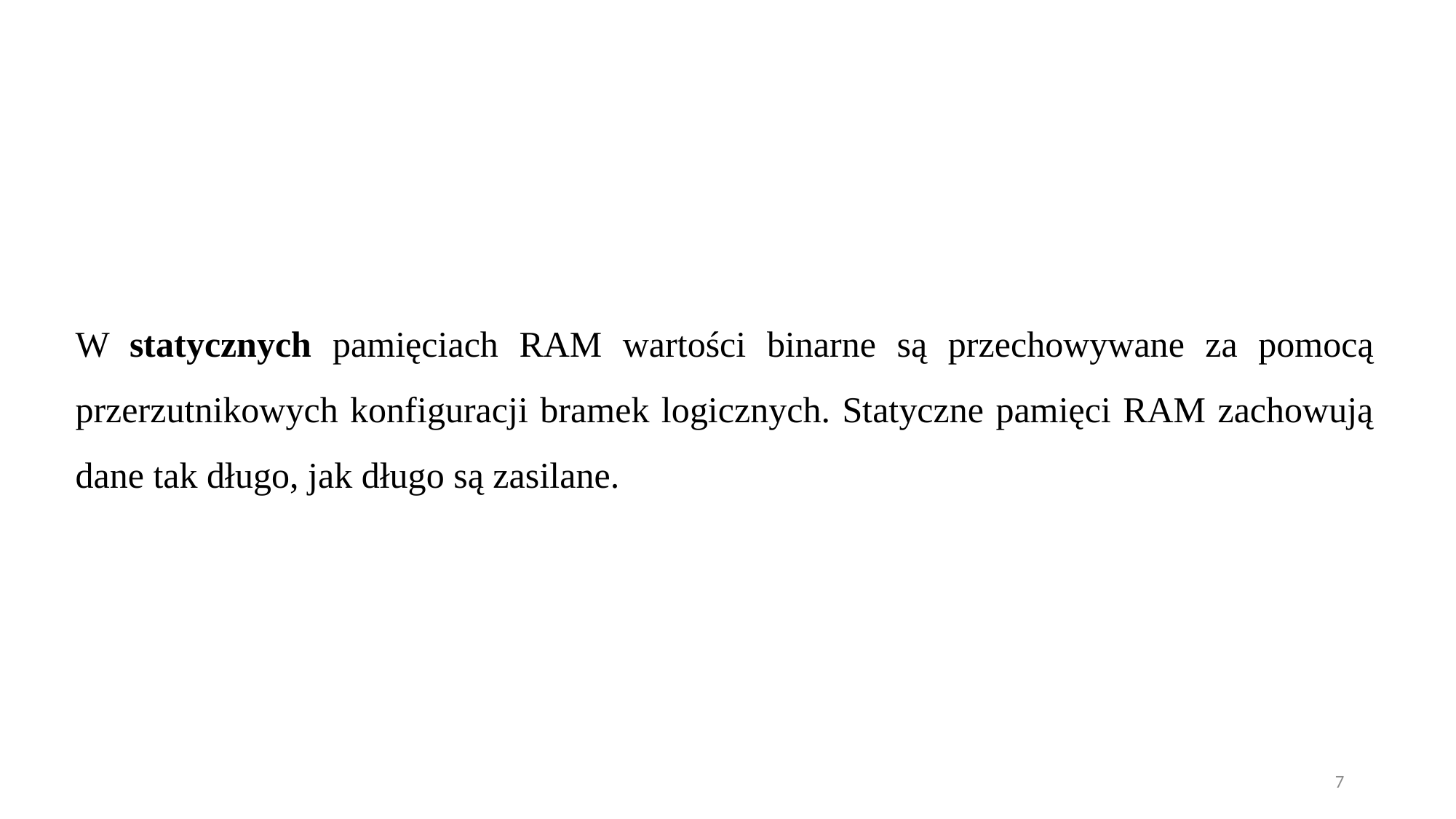

W statycznych pamięciach RAM wartości binarne są przechowywane za pomocą przerzutnikowych konfiguracji bramek logicznych. Statyczne pamięci RAM zachowują dane tak długo, jak długo są zasilane.
7